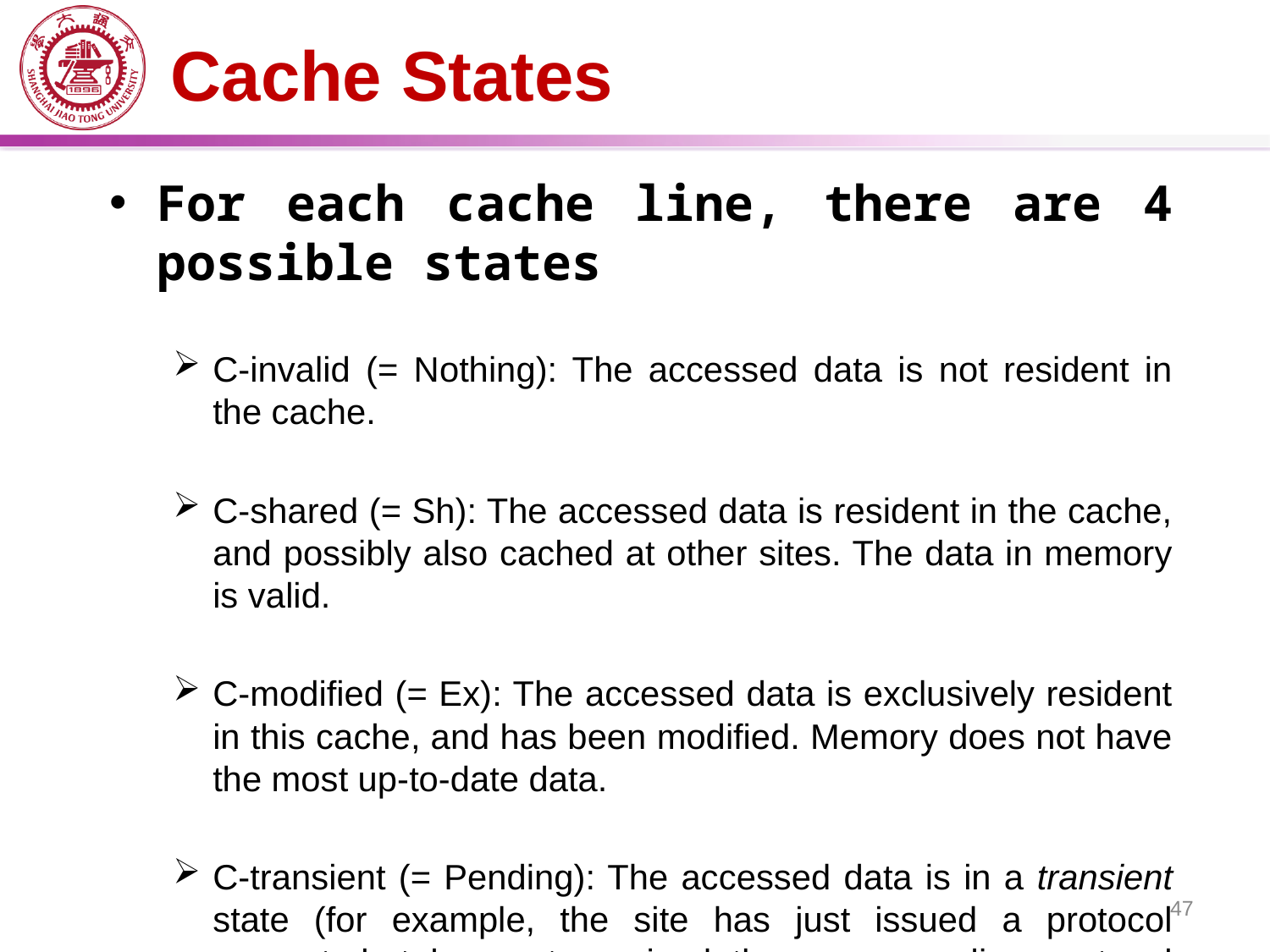

# Cache States
For each cache line, there are 4 possible states

C-invalid (= Nothing): The accessed data is not resident in the cache.

C-shared (= Sh): The accessed data is resident in the cache, and possibly also cached at other sites. The data in memory is valid.

C-modified (= Ex): The accessed data is exclusively resident in this cache, and has been modified. Memory does not have the most up-to-date data.

C-transient (= Pending): The accessed data is in a transient state (for example, the site has just issued a protocol request, but has not received the corresponding protocol reply).
47